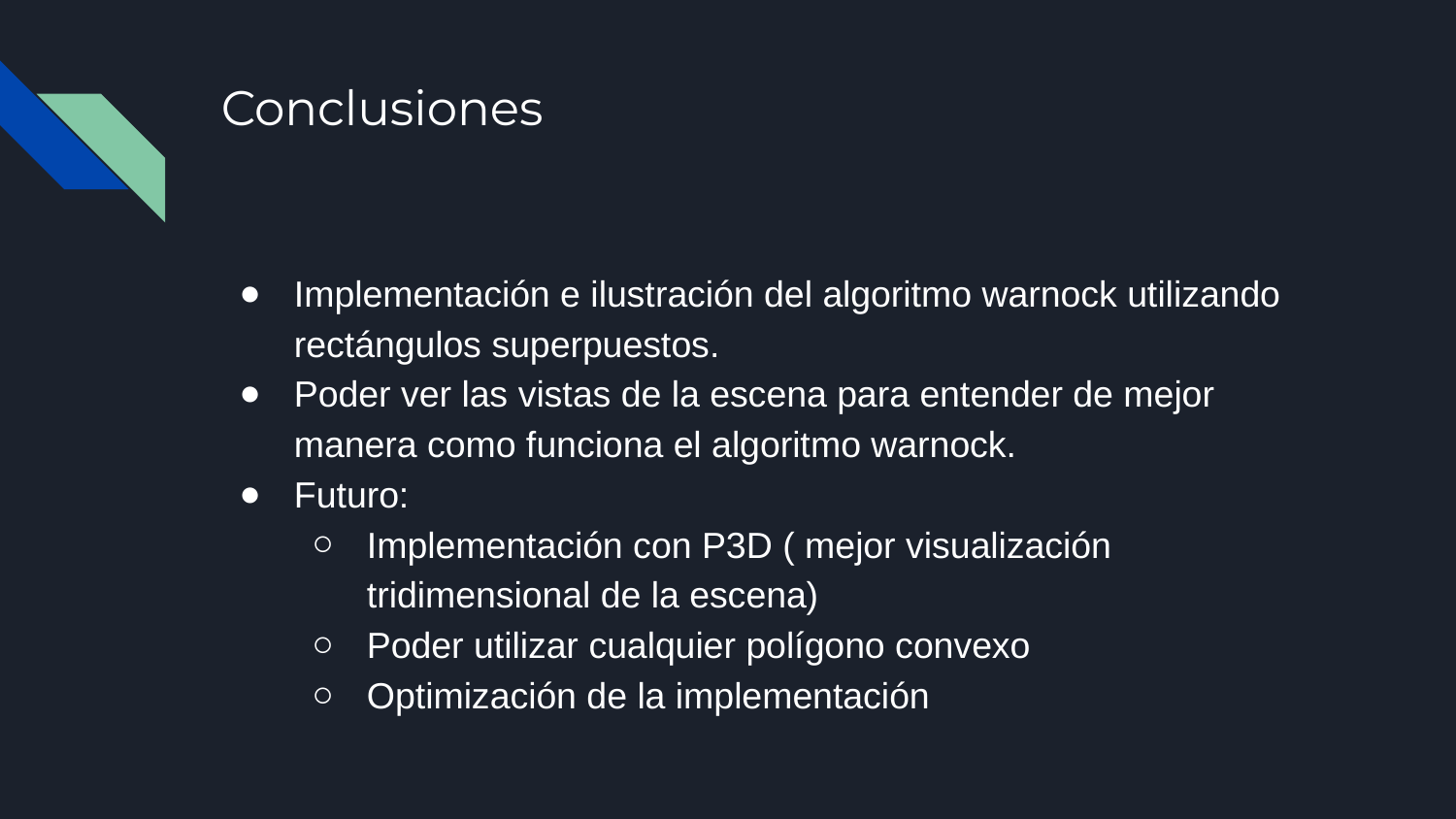

# Conclusiones
Implementación e ilustración del algoritmo warnock utilizando rectángulos superpuestos.
Poder ver las vistas de la escena para entender de mejor manera como funciona el algoritmo warnock.
Futuro:
Implementación con P3D ( mejor visualización tridimensional de la escena)
Poder utilizar cualquier polígono convexo
Optimización de la implementación